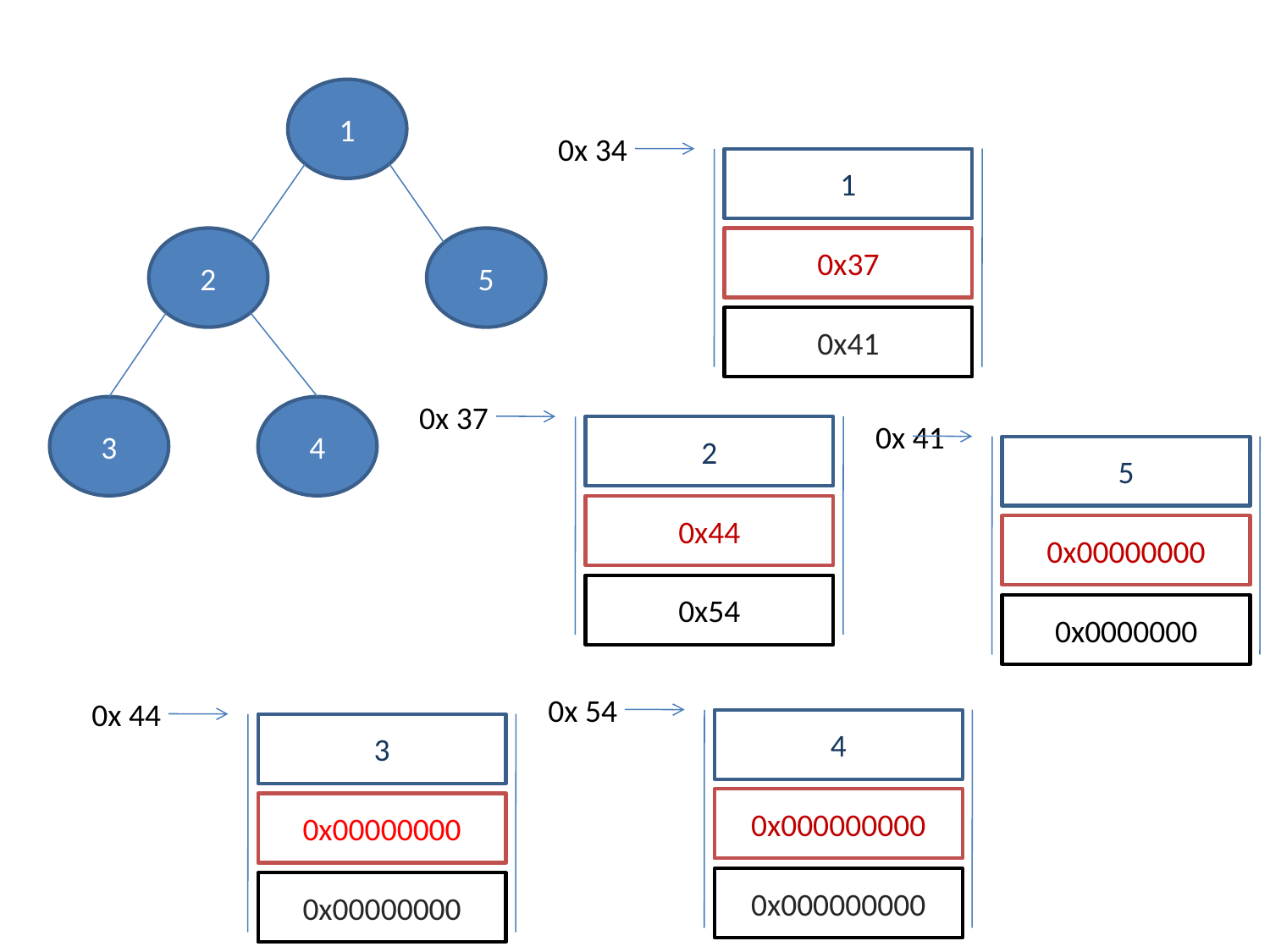

1
0x 34
1
2
5
0x37
0x41
0x 37
3
4
0x 41
2
5
0x44
0x00000000
0x54
0x0000000
0x 54
0x 44
4
3
0x000000000
0x00000000
0x000000000
0x00000000